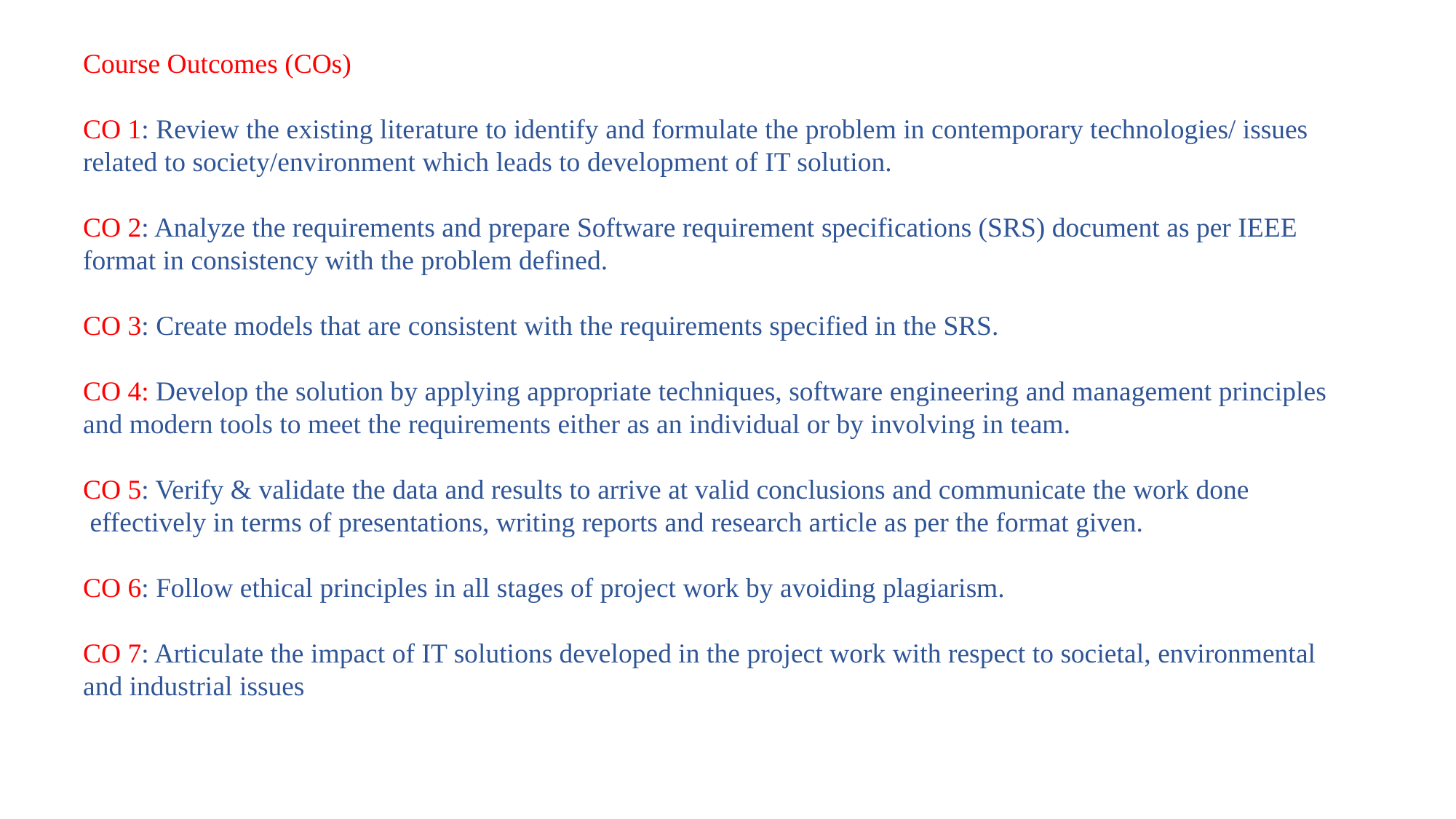

Course Outcomes (COs)

CO 1: Review the existing literature to identify and formulate the problem in contemporary technologies/ issues related to society/environment which leads to development of IT solution.

CO 2: Analyze the requirements and prepare Software requirement specifications (SRS) document as per IEEE format in consistency with the problem defined.

CO 3: Create models that are consistent with the requirements specified in the SRS.

CO 4: Develop the solution by applying appropriate techniques, software engineering and management principles and modern tools to meet the requirements either as an individual or by involving in team.

CO 5: Verify & validate the data and results to arrive at valid conclusions and communicate the work done
 effectively in terms of presentations, writing reports and research article as per the format given.

CO 6: Follow ethical principles in all stages of project work by avoiding plagiarism.

CO 7: Articulate the impact of IT solutions developed in the project work with respect to societal, environmental and industrial issues